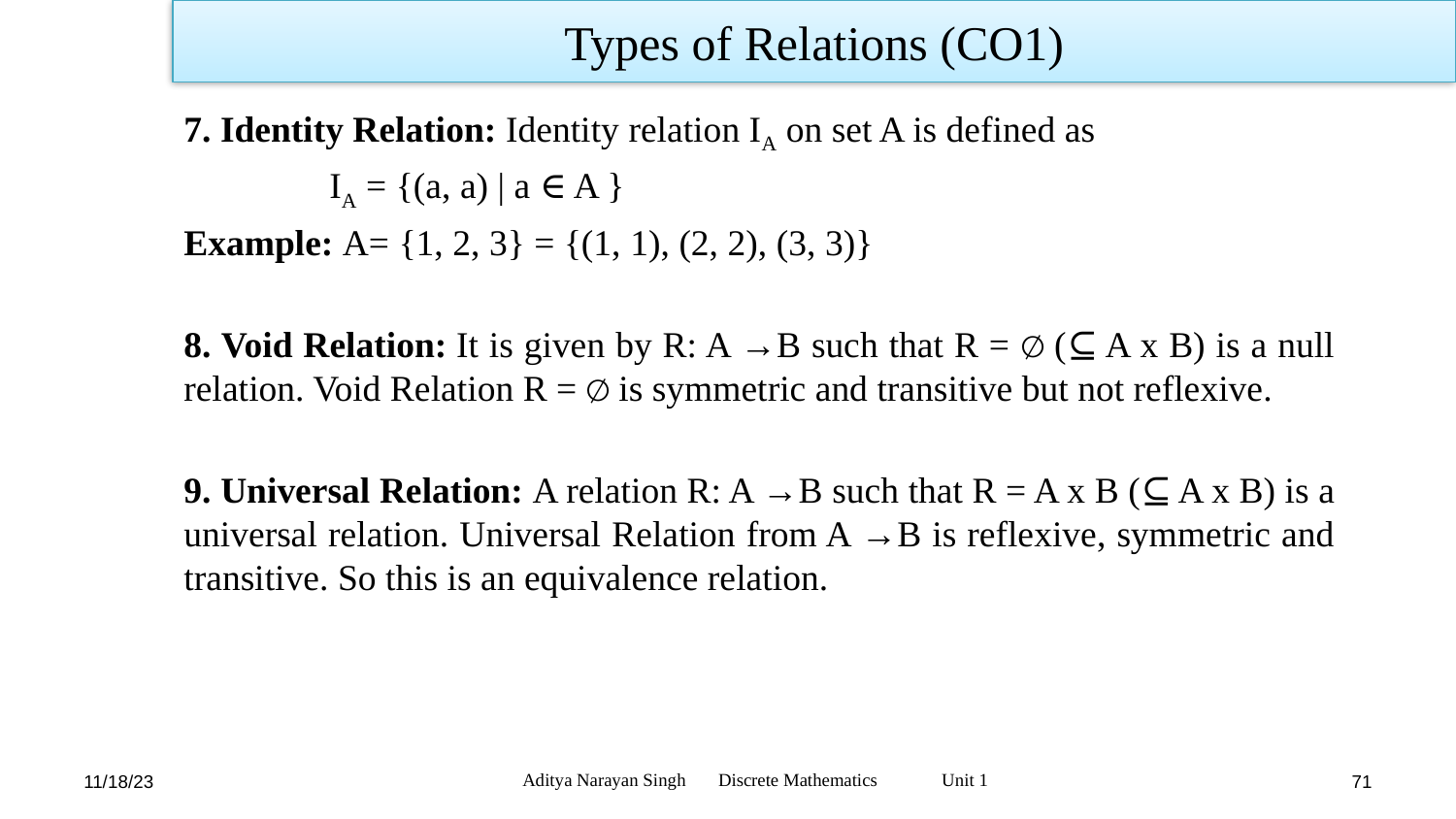

Types of Relations (CO1)
7. Identity Relation: Identity relation IA on set A is defined as
	IA = {(a, a) | a ∈ A }
Example: A= {1, 2, 3} = {(1, 1), (2, 2), (3, 3)}

8. Void Relation: It is given by R: A →B such that R = ∅ (⊆ A x B) is a null relation. Void Relation R = ∅ is symmetric and transitive but not reflexive.

9. Universal Relation: A relation R: A →B such that R = A x B (⊆ A x B) is a universal relation. Universal Relation from A →B is reflexive, symmetric and transitive. So this is an equivalence relation.

Aditya Narayan Singh       Discrete Mathematics              Unit 1
11/18/23
71